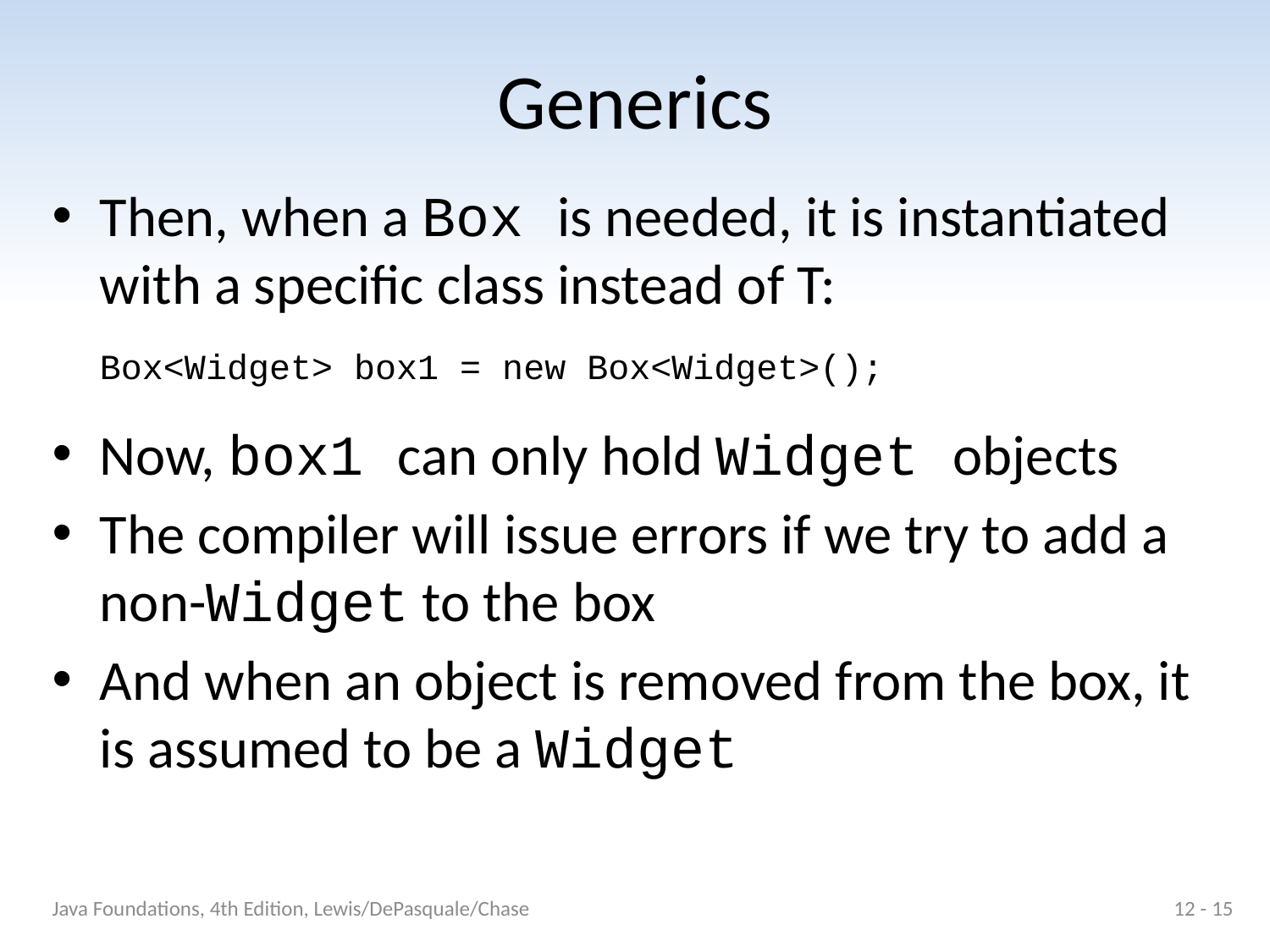

# Generics
Then, when a Box is needed, it is instantiated with a specific class instead of T:
	Box<Widget> box1 = new Box<Widget>();
Now, box1 can only hold Widget objects
The compiler will issue errors if we try to add a non-Widget to the box
And when an object is removed from the box, it is assumed to be a Widget
Java Foundations, 4th Edition, Lewis/DePasquale/Chase
12 - 15